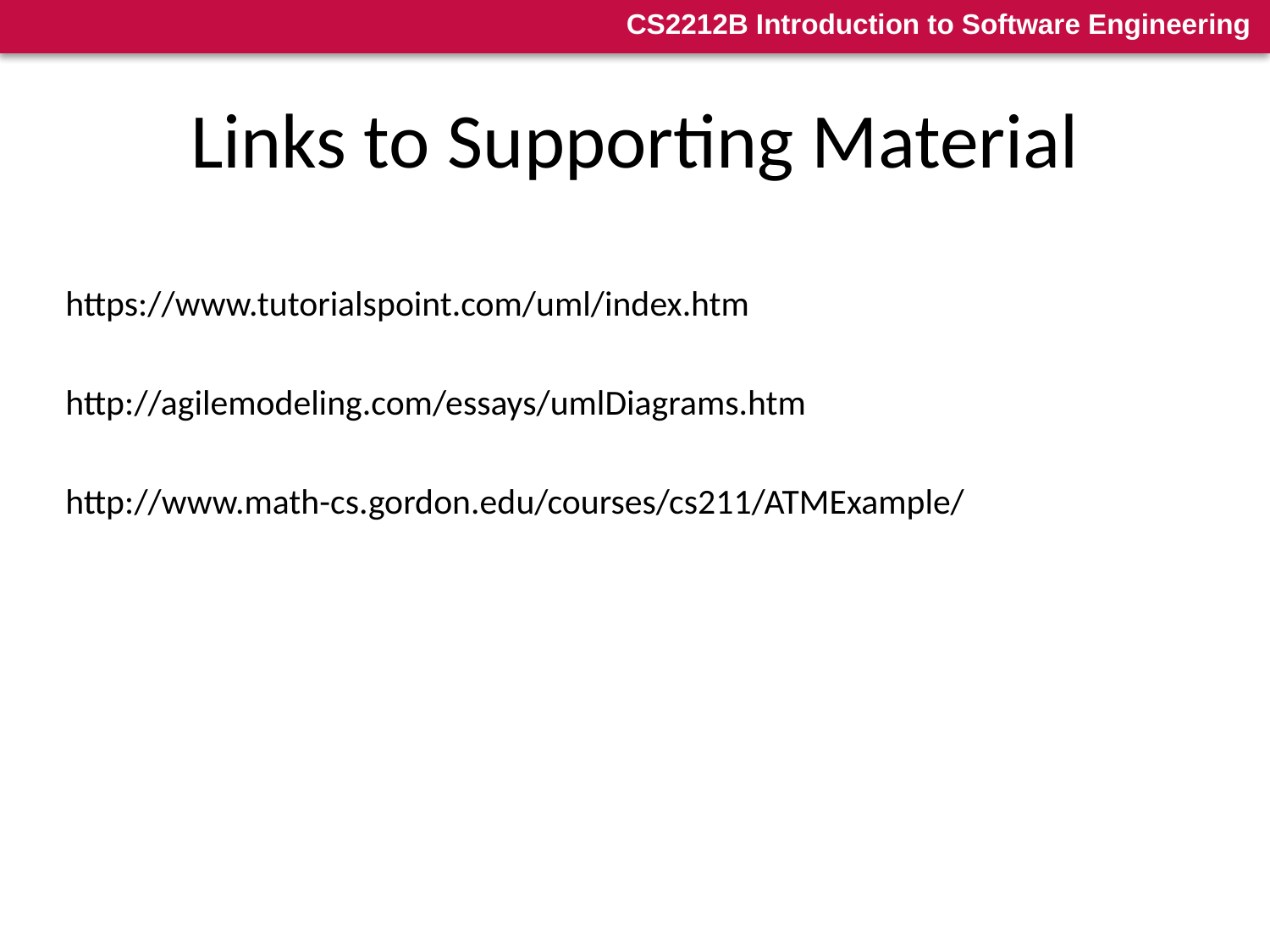

# Links to Supporting Material
https://www.tutorialspoint.com/uml/index.htm

http://agilemodeling.com/essays/umlDiagrams.htm

http://www.math-cs.gordon.edu/courses/cs211/ATMExample/